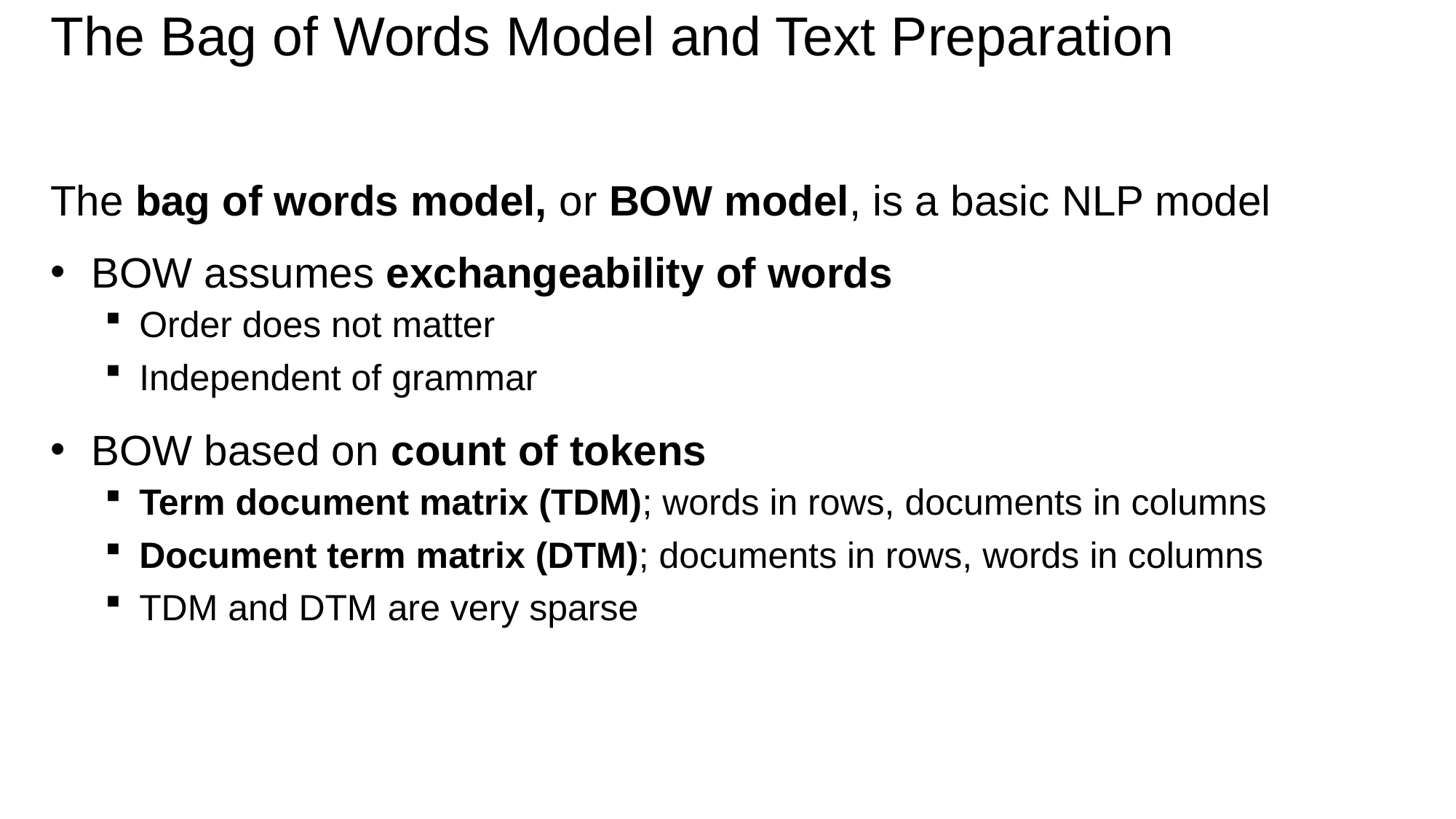

# The Bag of Words Model and Text Preparation
The bag of words model, or BOW model, is a basic NLP model
BOW assumes exchangeability of words
Order does not matter
Independent of grammar
BOW based on count of tokens
Term document matrix (TDM); words in rows, documents in columns
Document term matrix (DTM); documents in rows, words in columns
TDM and DTM are very sparse